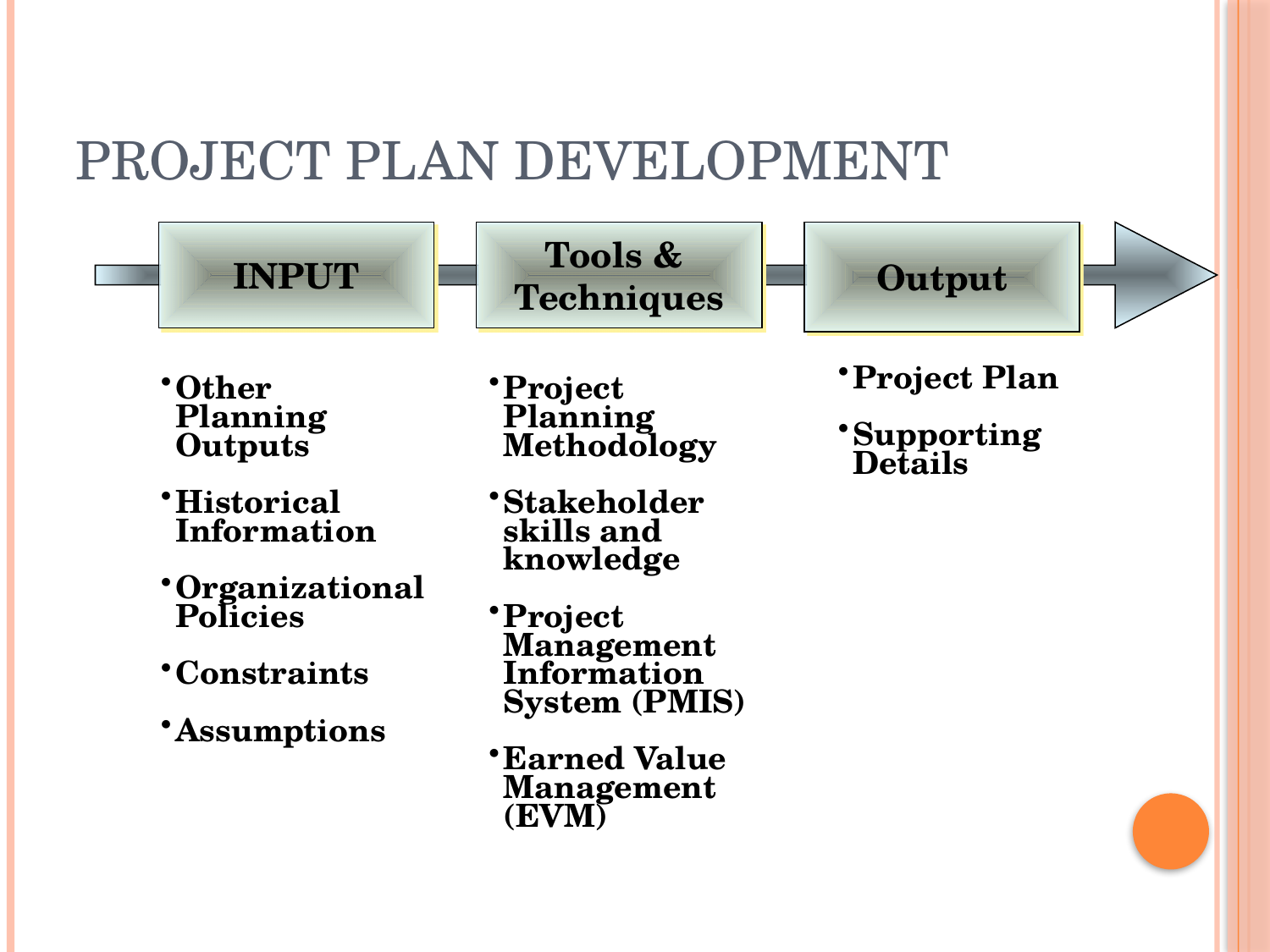

# Project Plan Development

INPUT
Tools &
Techniques
Output
Project Plan

Supporting Details

Other Planning Outputs

Historical Information

Organizational Policies

Constraints

Assumptions
Project Planning Methodology

Stakeholder skills and knowledge

Project Management Information System (PMIS)

Earned Value Management (EVM)